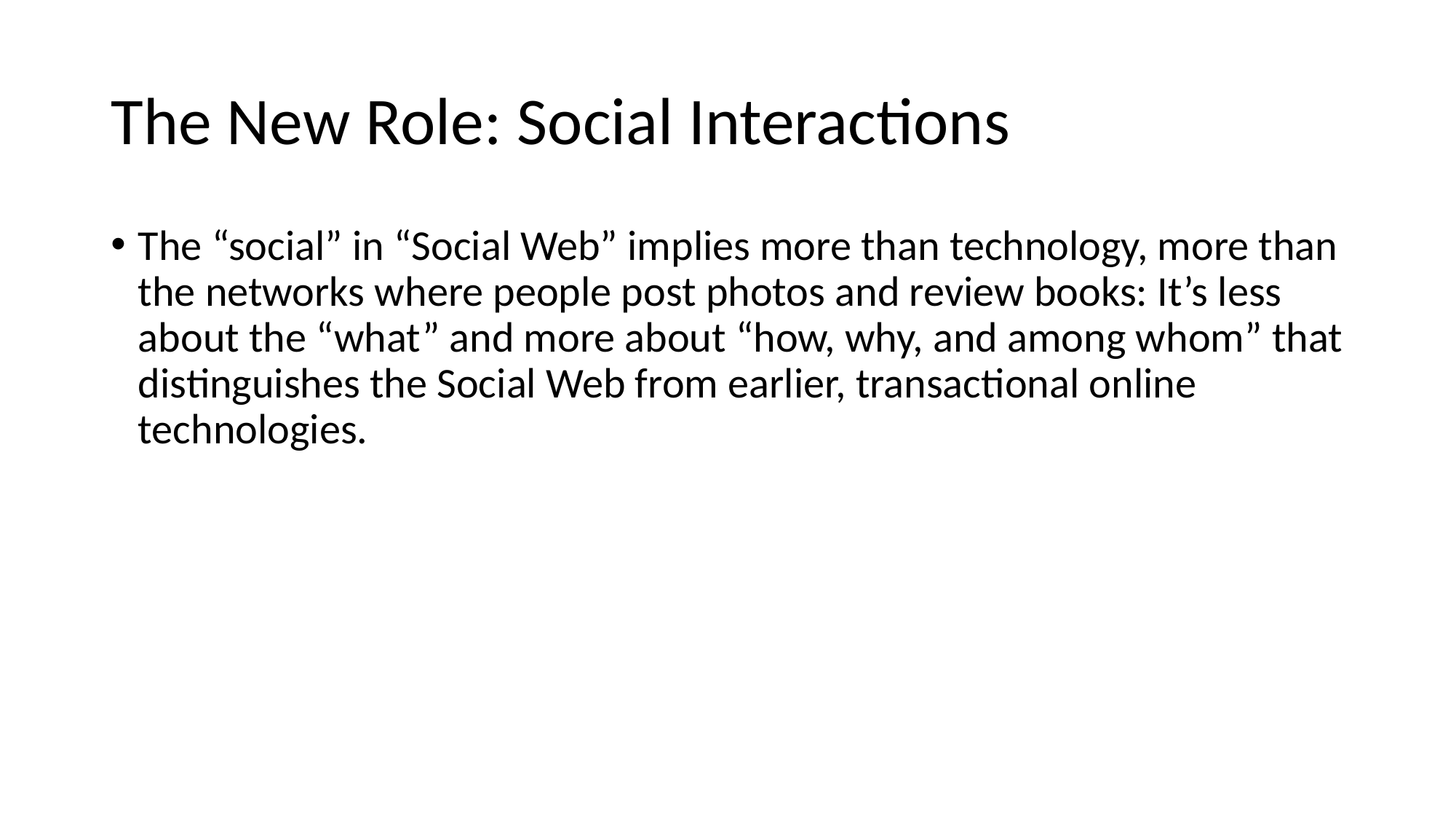

# The New Role: Social Interactions
The “social” in “Social Web” implies more than technology, more than the networks where people post photos and review books: It’s less about the “what” and more about “how, why, and among whom” that distinguishes the Social Web from earlier, transactional online technologies.